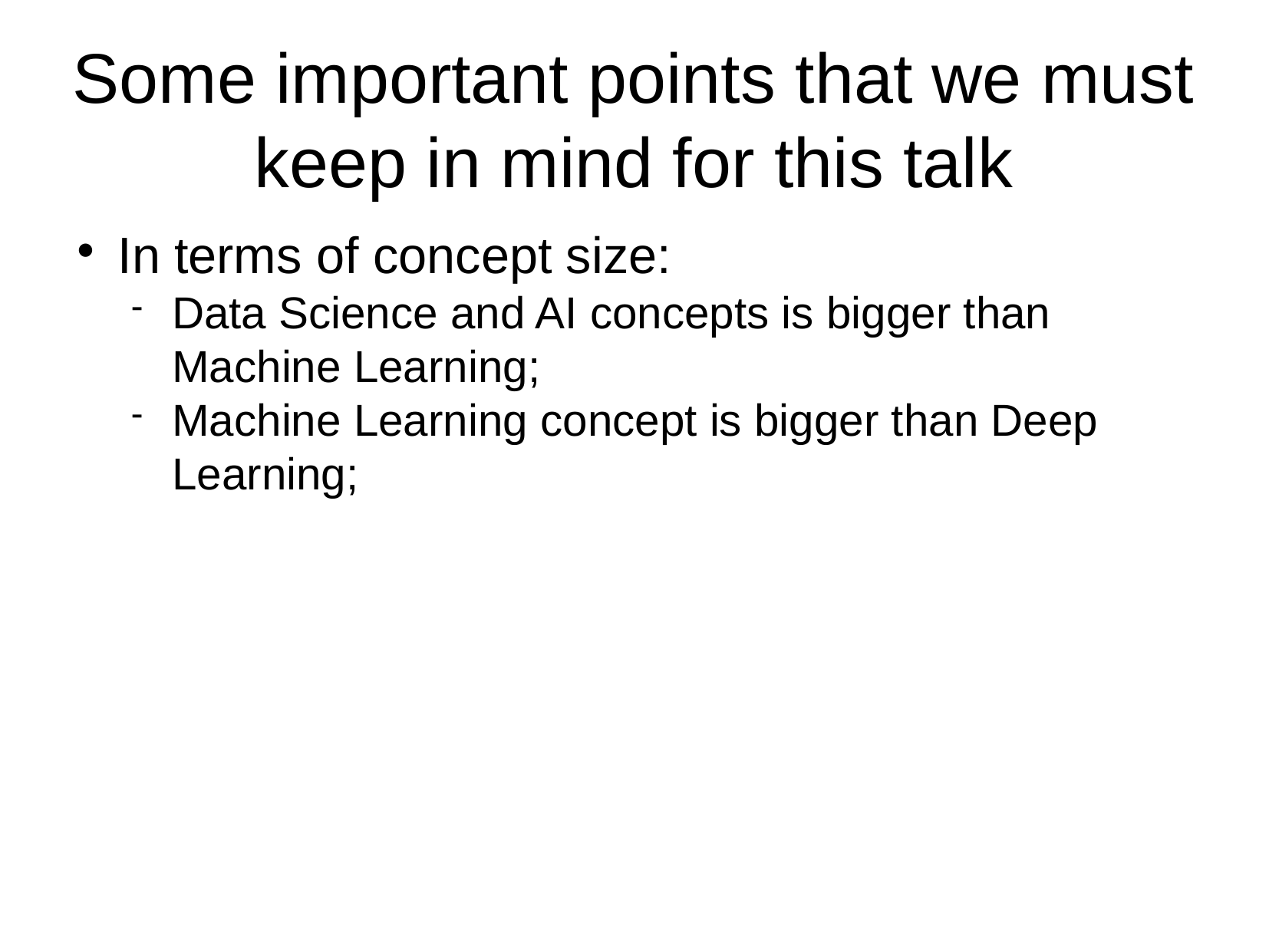

Some important points that we must keep in mind for this talk
In terms of concept size:
Data Science and AI concepts is bigger than Machine Learning;
Machine Learning concept is bigger than Deep Learning;